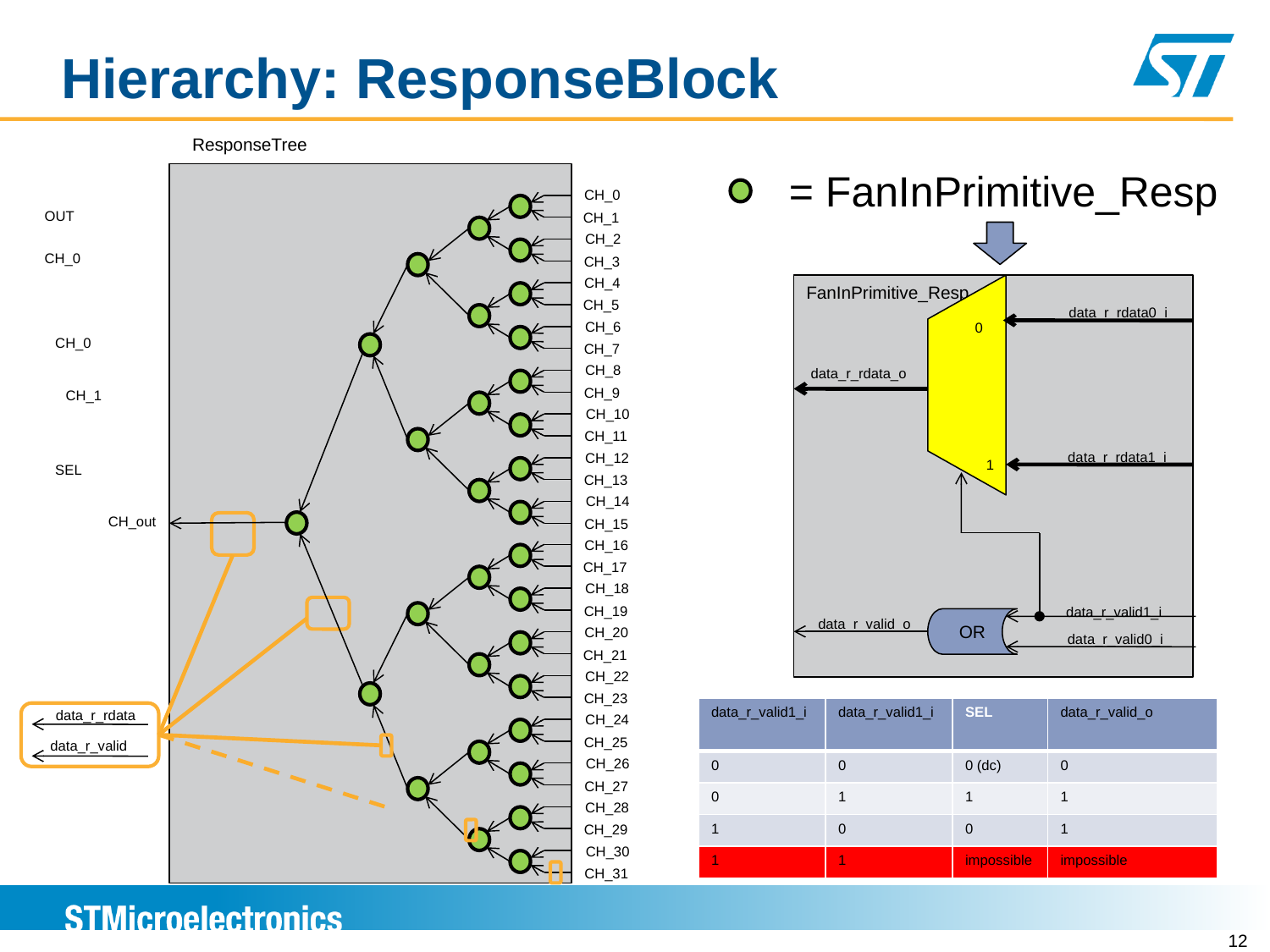

# Hierarchy: ResponseBlock
ResponseTree
 = FanInPrimitive_Resp

CH_0
OUT
CH_1

CH_2
CH_0
CH_3
CH_4

FanInPrimitive_Resp
data_r_rdata0_i
0
data_r_rdata_o

data_r_rdata1_i
1
data_r_valid1_i
data_r_valid_o
OR
data_r_valid0_i
CH_5
CH_6
CH_0
CH_7
CH_8
CH_9
CH_1
CH_10
CH_11
CH_12
SEL
CH_13
CH_14
CH_out
CH_15
CH_16
CH_17
CH_18
CH_19
CH_20
CH_21
CH_22
CH_23
| data\_r\_valid1\_i | data\_r\_valid1\_i | SEL | data\_r\_valid\_o |
| --- | --- | --- | --- |
| 0 | 0 | 0 (dc) | 0 |
| 0 | 1 | 1 | 1 |
| 1 | 0 | 0 | 1 |
| 1 | 1 | impossible | impossible |
data_r_rdata

CH_24
CH_25
data_r_valid
CH_26
CH_27
CH_28
CH_29
CH_30
CH_31
12